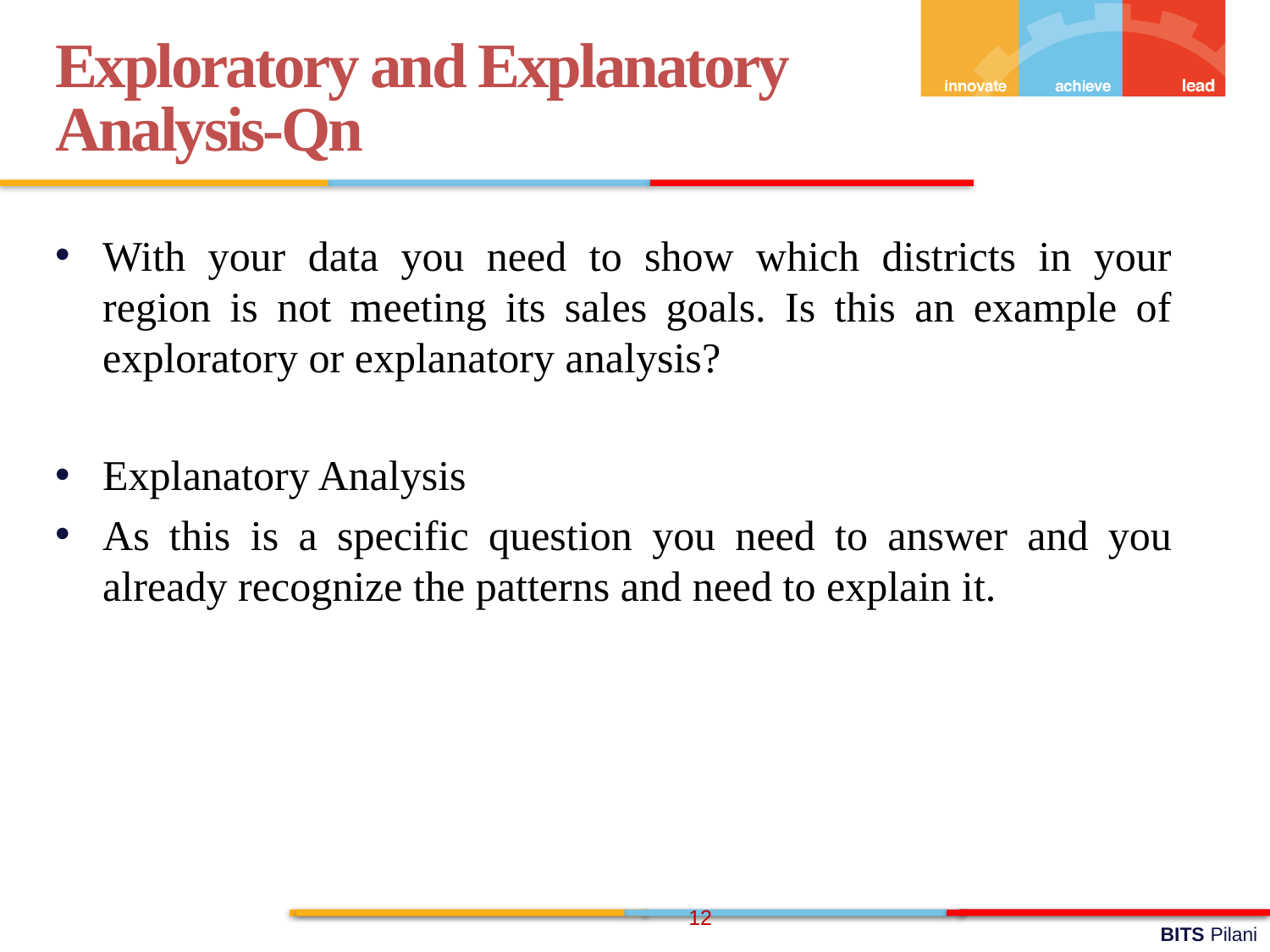

Exploratory and Explanatory Analysis-Qn
With your data you need to show which districts in your region is not meeting its sales goals. Is this an example of exploratory or explanatory analysis?

Explanatory Analysis
As this is a specific question you need to answer and you already recognize the patterns and need to explain it.
12